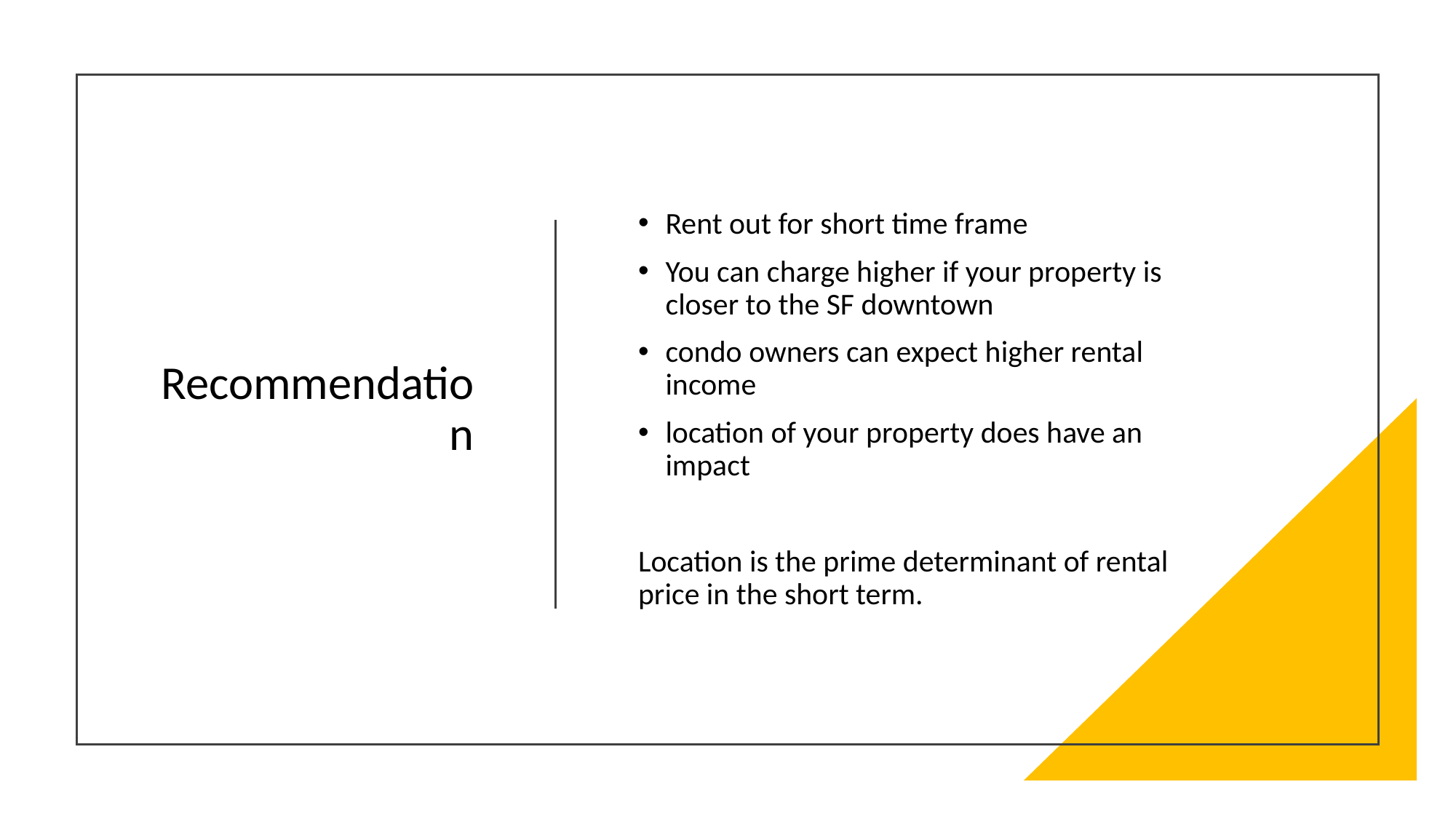

# Recommendation
Rent out for short time frame
You can charge higher if your property is closer to the SF downtown
condo owners can expect higher rental income
location of your property does have an impact

Location is the prime determinant of rental price in the short term.